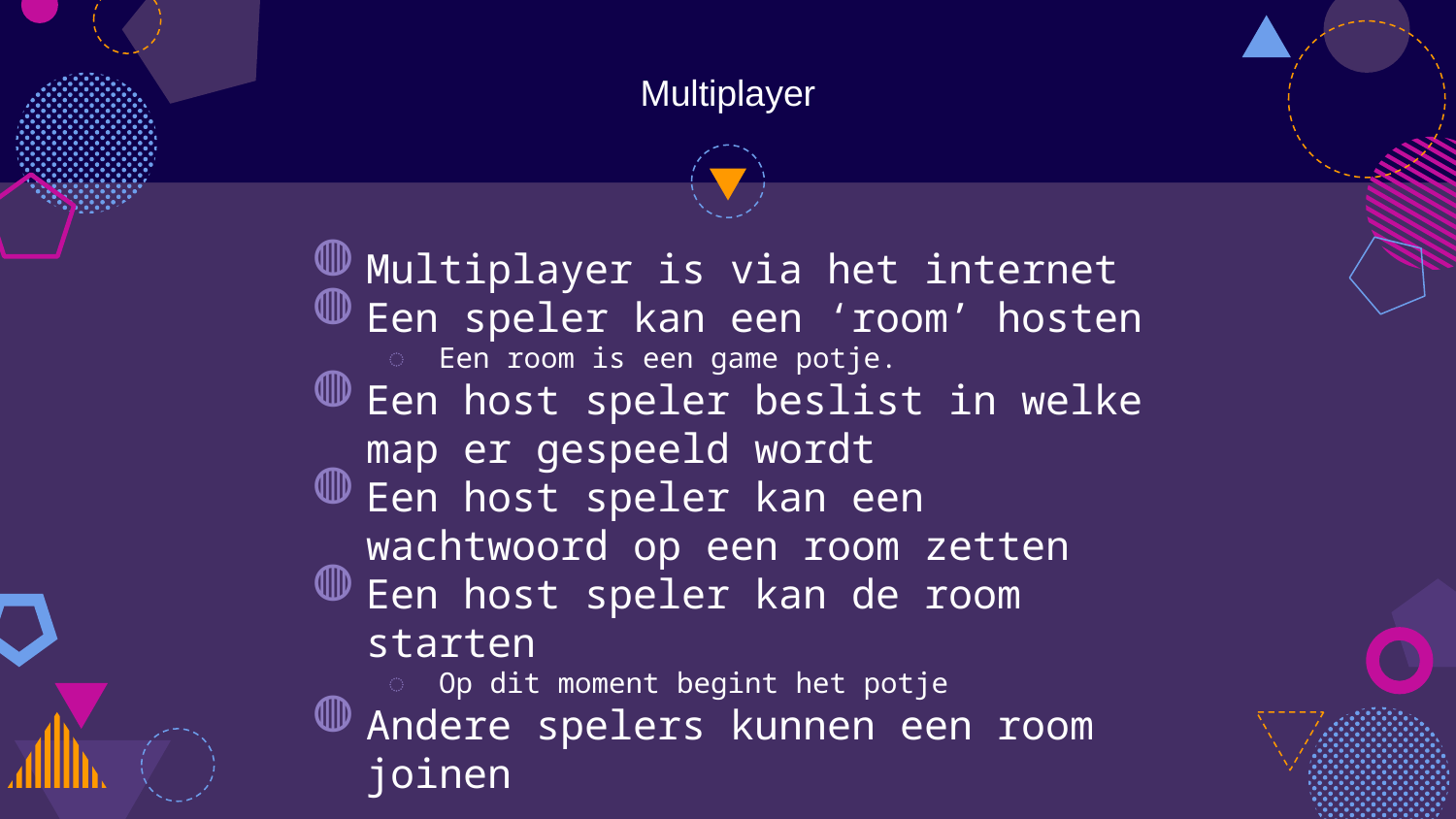

# Multiplayer
Multiplayer is via het internet
Een speler kan een ‘room’ hosten
Een room is een game potje.
Een host speler beslist in welke map er gespeeld wordt
Een host speler kan een wachtwoord op een room zetten
Een host speler kan de room starten
Op dit moment begint het potje
Andere spelers kunnen een room joinen